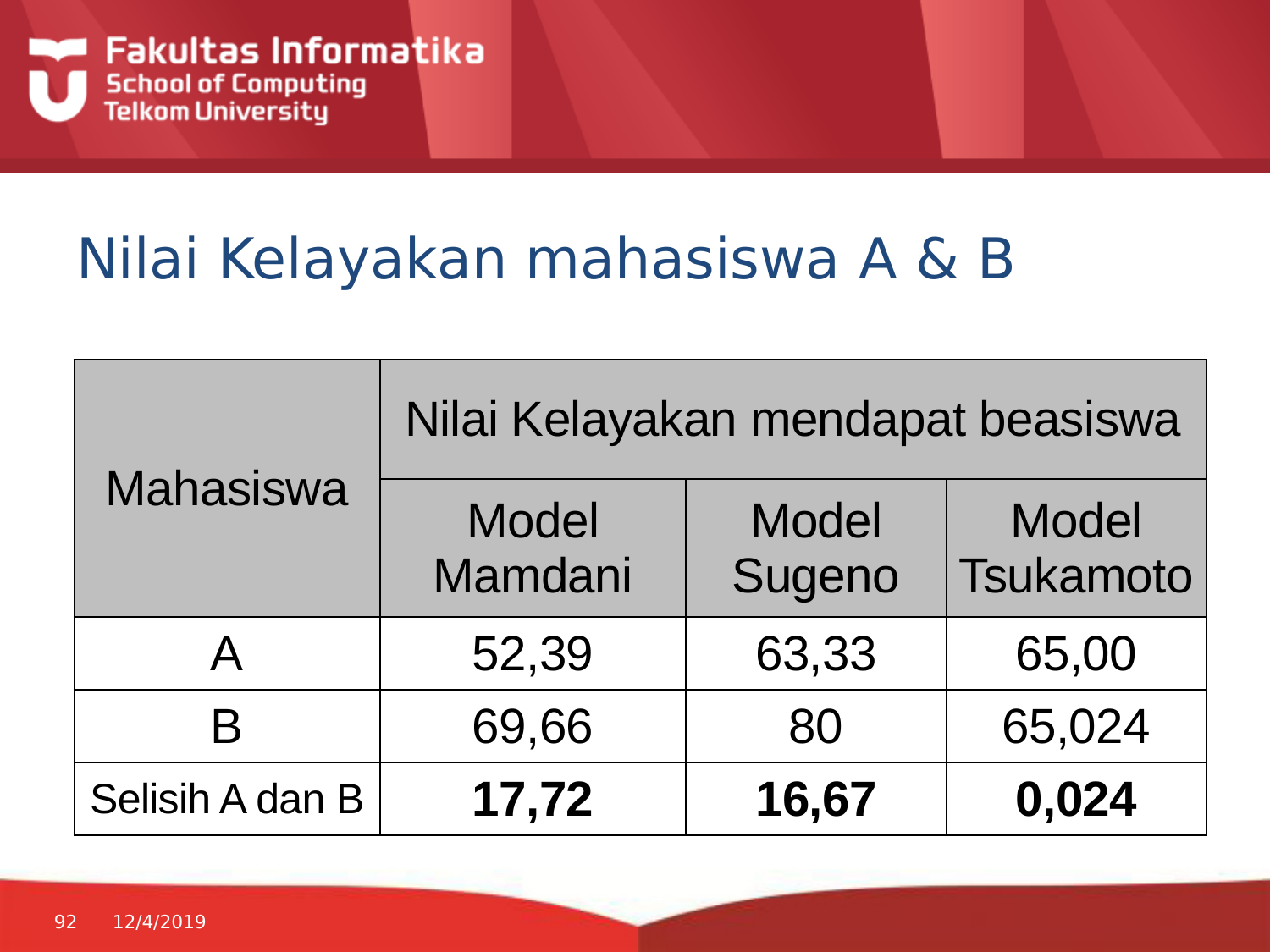

# Nilai Kelayakan mahasiswa A & B
| Mahasiswa | Nilai Kelayakan mendapat beasiswa |  |  |
| --- | --- | --- | --- |
|  | Model Mamdani | Model Sugeno | Model Tsukamoto |
| A | 52,39 | 63,33 | 65,00 |
| B | 69,66 | 80 | 65,024 |
| Selisih A dan B | 17,72 | 16,67 | 0,024 |
92
12/4/2019